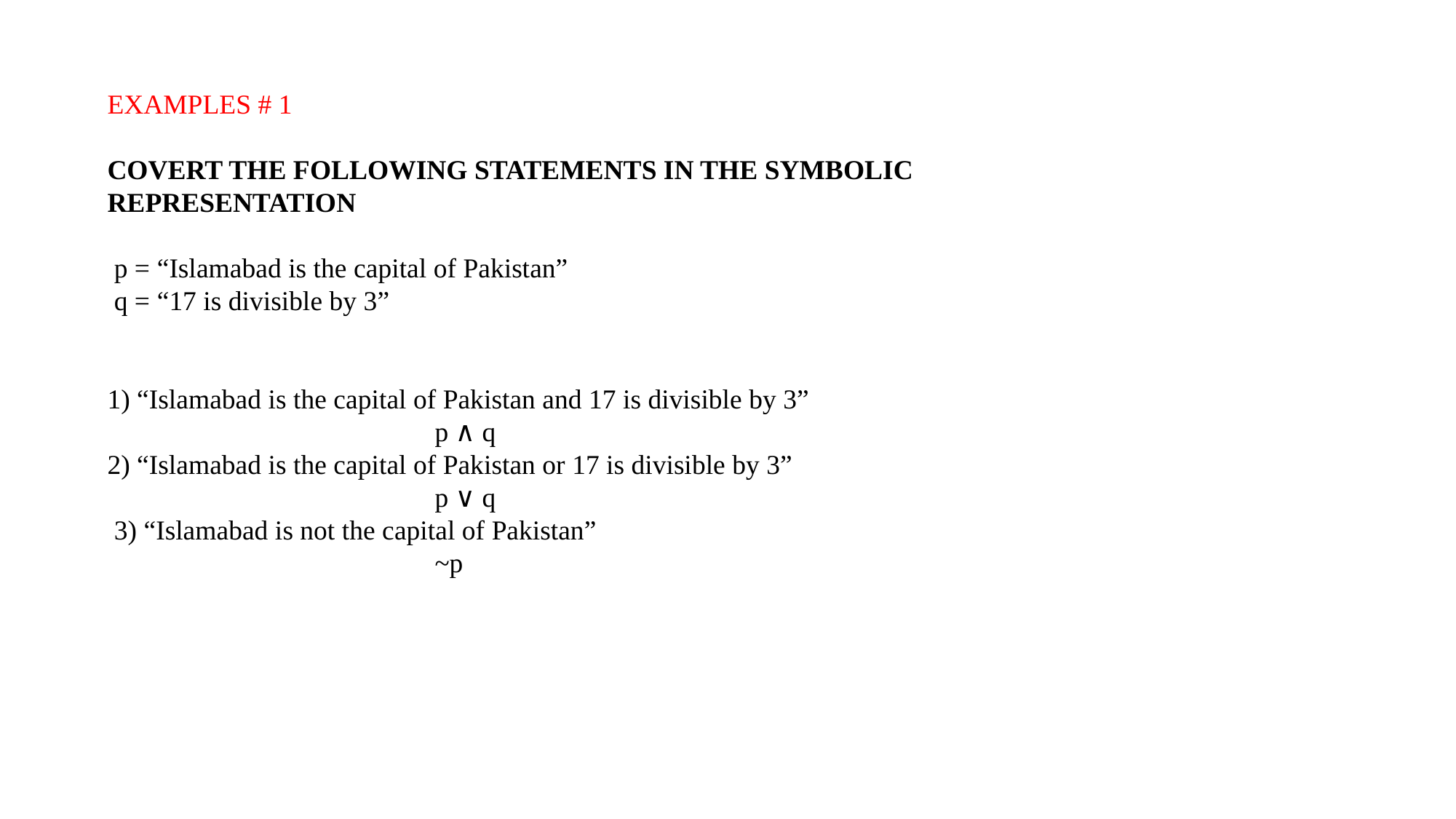

EXAMPLES # 1

COVERT THE FOLLOWING STATEMENTS IN THE SYMBOLIC REPRESENTATION

 p = “Islamabad is the capital of Pakistan”
 q = “17 is divisible by 3”

1) “Islamabad is the capital of Pakistan and 17 is divisible by 3”
          			p ∧ q
2) “Islamabad is the capital of Pakistan or 17 is divisible by 3”
         			p ∨ q
 3) “Islamabad is not the capital of Pakistan”
			~p